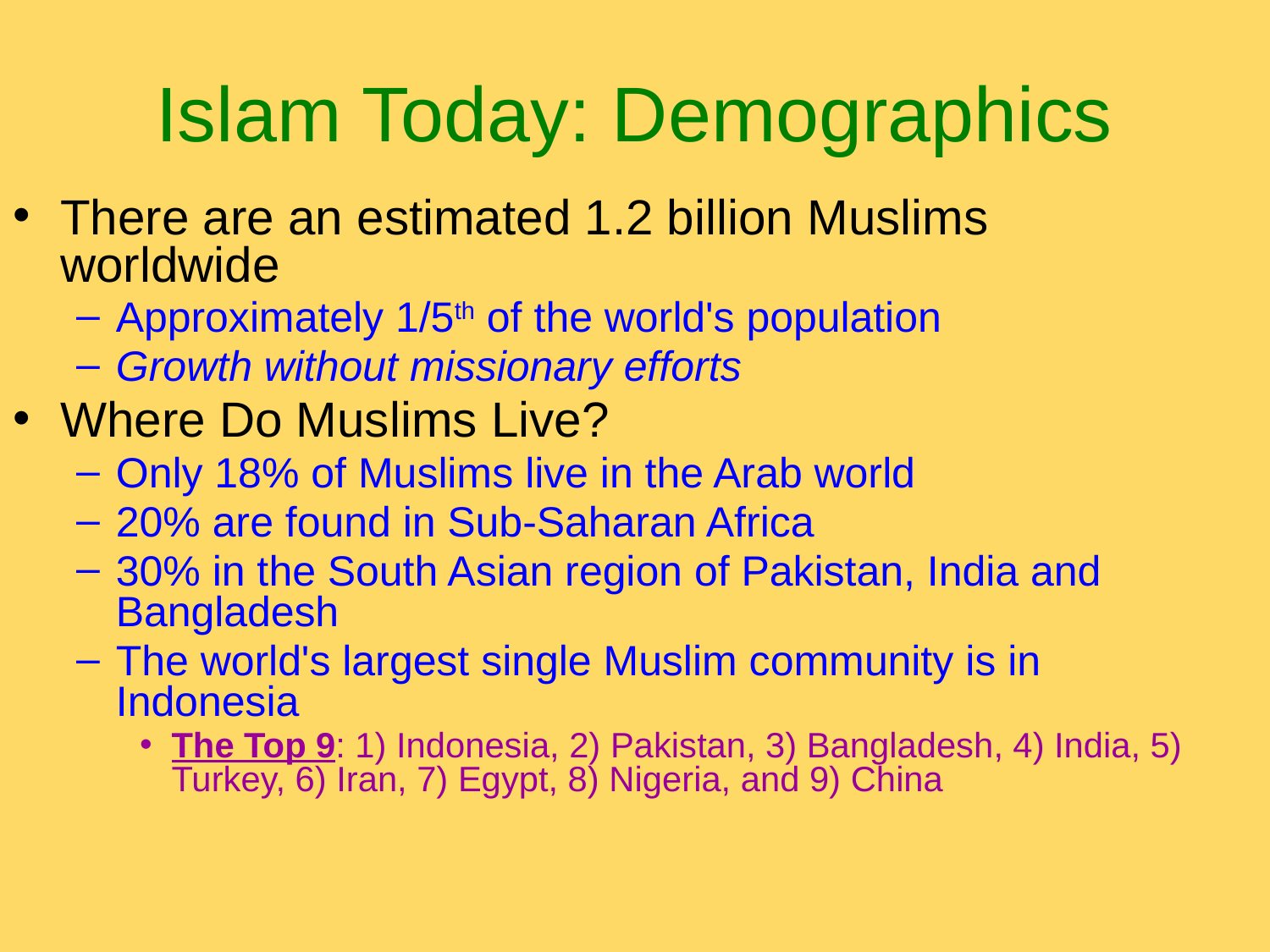

# Islam Today: Demographics
There are an estimated 1.2 billion Muslims worldwide
Approximately 1/5th of the world's population
Growth without missionary efforts
Where Do Muslims Live?
Only 18% of Muslims live in the Arab world
20% are found in Sub-Saharan Africa
30% in the South Asian region of Pakistan, India and Bangladesh
The world's largest single Muslim community is in Indonesia
The Top 9: 1) Indonesia, 2) Pakistan, 3) Bangladesh, 4) India, 5) Turkey, 6) Iran, 7) Egypt, 8) Nigeria, and 9) China